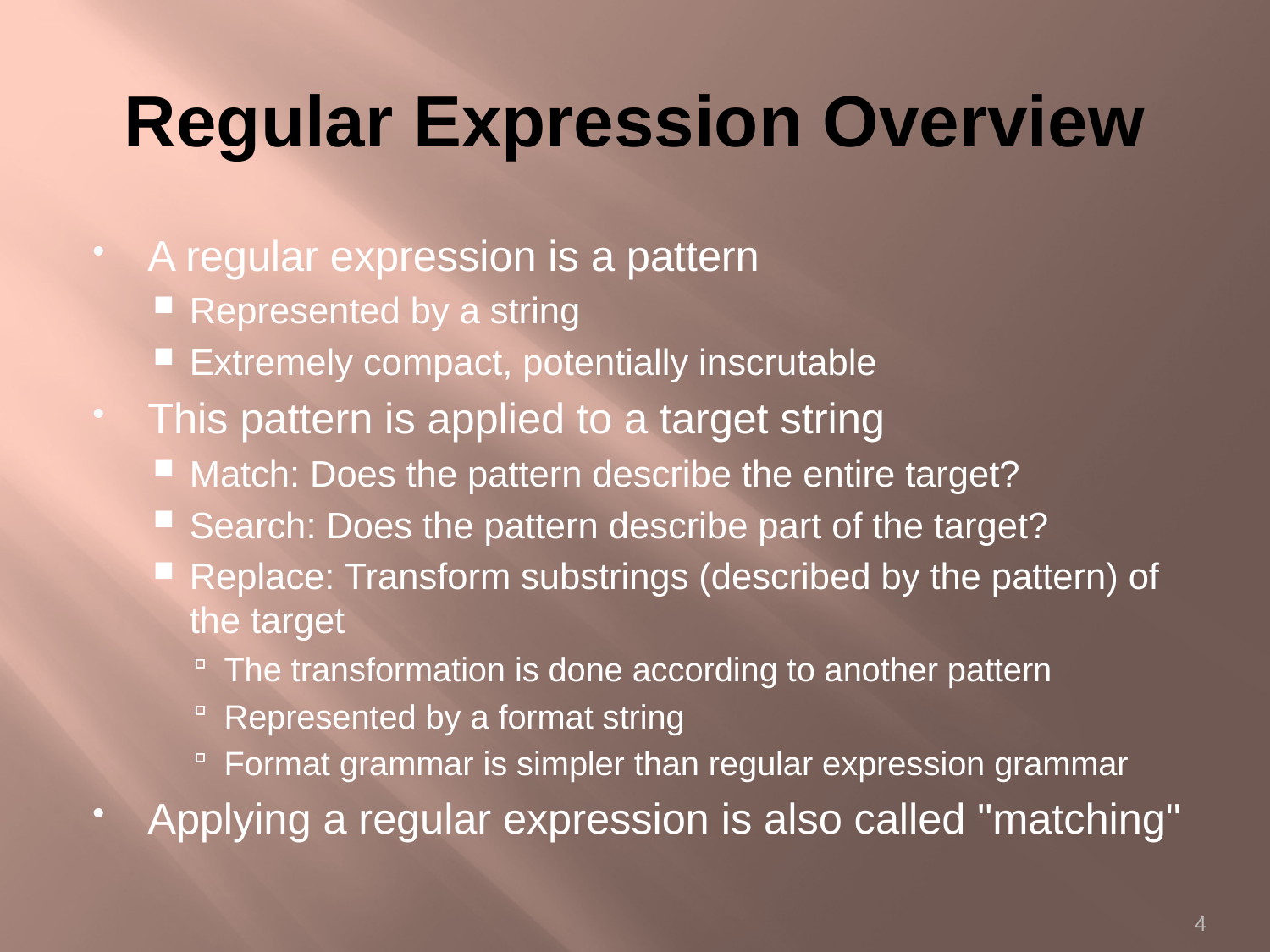

# Regular Expression Overview
A regular expression is a pattern
Represented by a string
Extremely compact, potentially inscrutable
This pattern is applied to a target string
Match: Does the pattern describe the entire target?
Search: Does the pattern describe part of the target?
Replace: Transform substrings (described by the pattern) of the target
The transformation is done according to another pattern
Represented by a format string
Format grammar is simpler than regular expression grammar
Applying a regular expression is also called "matching"
4